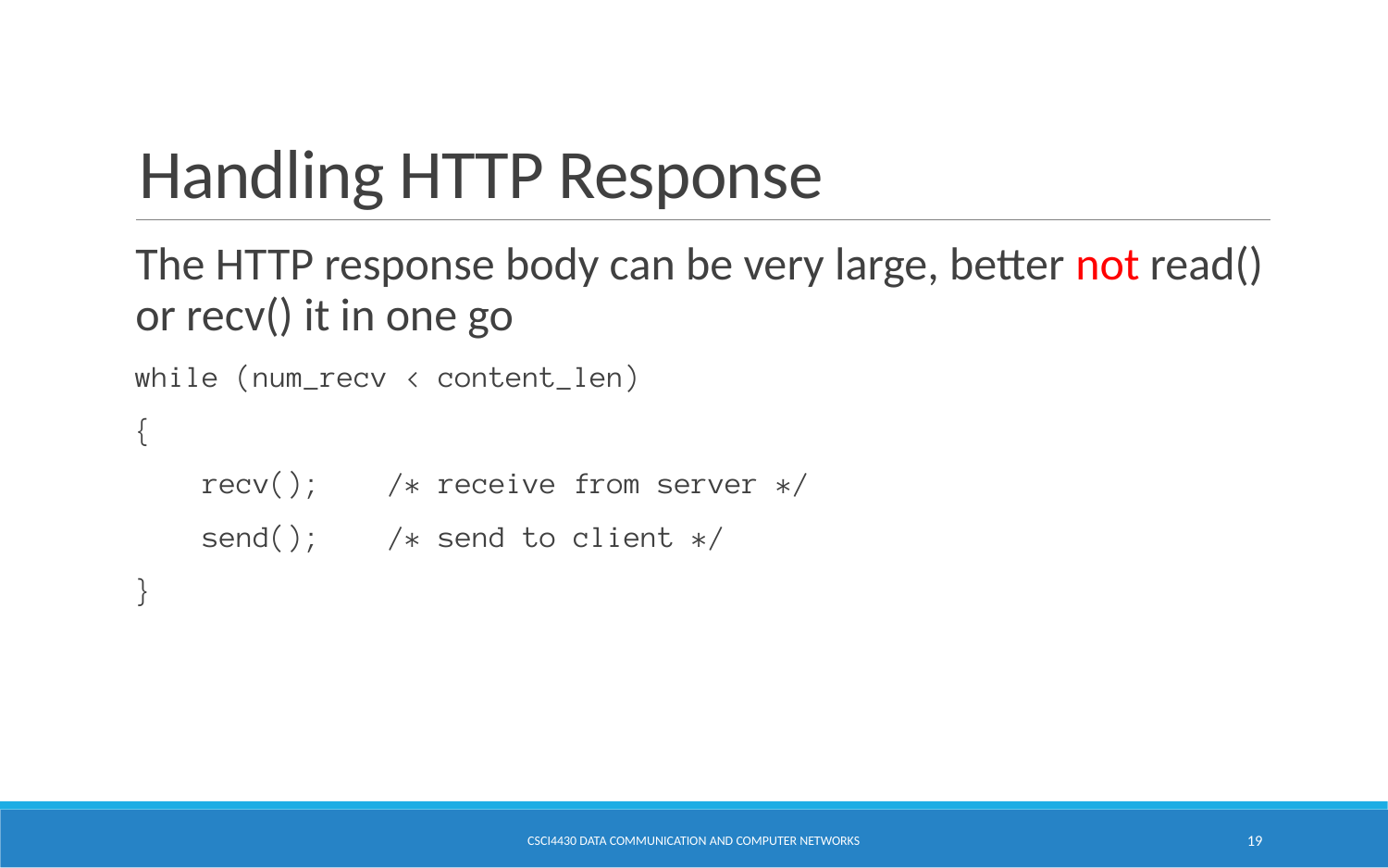

# Handling HTTP Response
The HTTP response body can be very large, better not read() or recv() it in one go
while (num_recv < content_len)
{
    recv();    /* receive from server */
    send();    /* send to client */
}
CSCI4430 Data Communication and Computer Networks
19